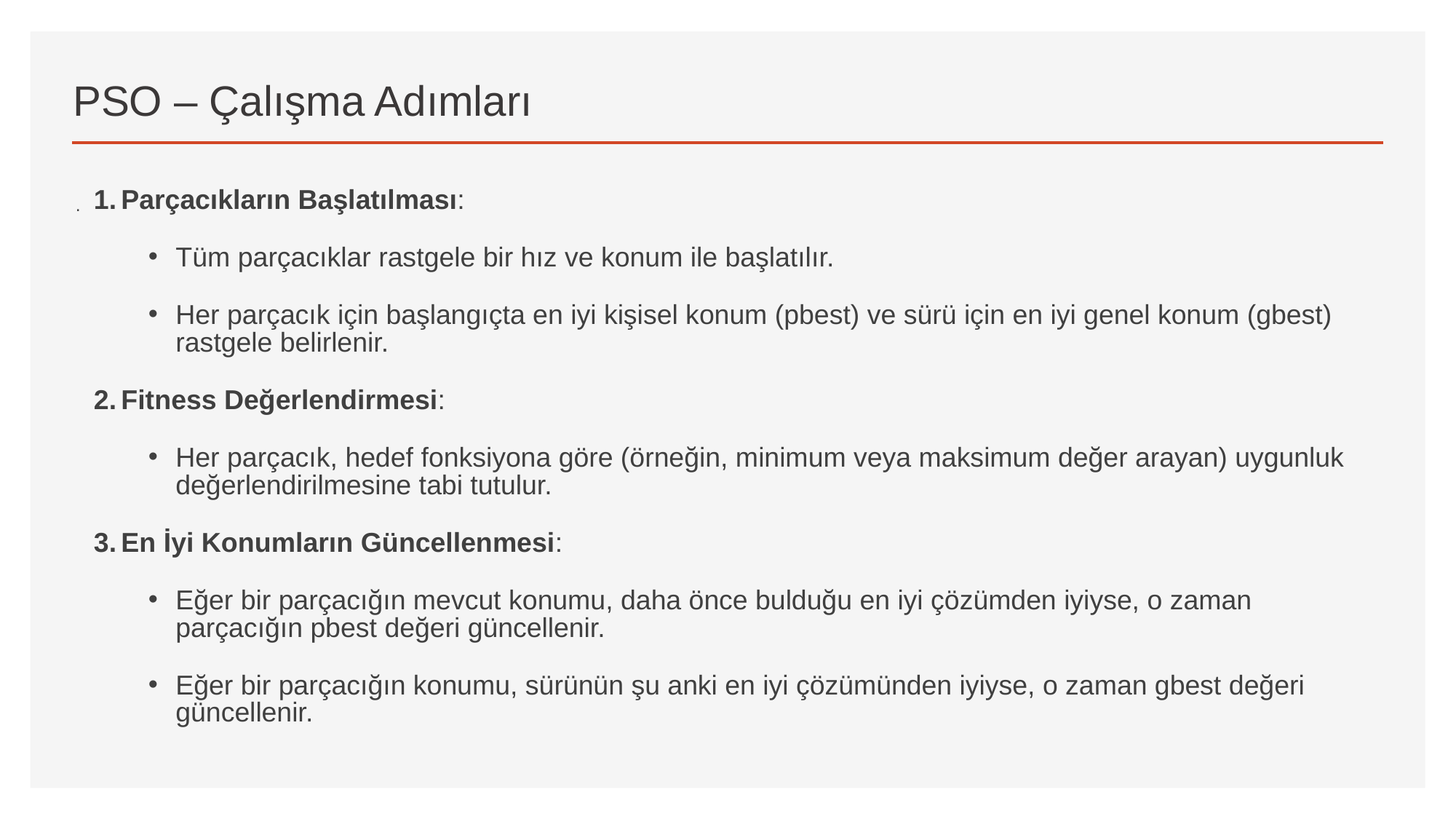

# PSO – Çalışma Adımları
.
Parçacıkların Başlatılması:
Tüm parçacıklar rastgele bir hız ve konum ile başlatılır.
Her parçacık için başlangıçta en iyi kişisel konum (pbest) ve sürü için en iyi genel konum (gbest) rastgele belirlenir.
Fitness Değerlendirmesi:
Her parçacık, hedef fonksiyona göre (örneğin, minimum veya maksimum değer arayan) uygunluk değerlendirilmesine tabi tutulur.
En İyi Konumların Güncellenmesi:
Eğer bir parçacığın mevcut konumu, daha önce bulduğu en iyi çözümden iyiyse, o zaman parçacığın pbest değeri güncellenir.
Eğer bir parçacığın konumu, sürünün şu anki en iyi çözümünden iyiyse, o zaman gbest değeri güncellenir.